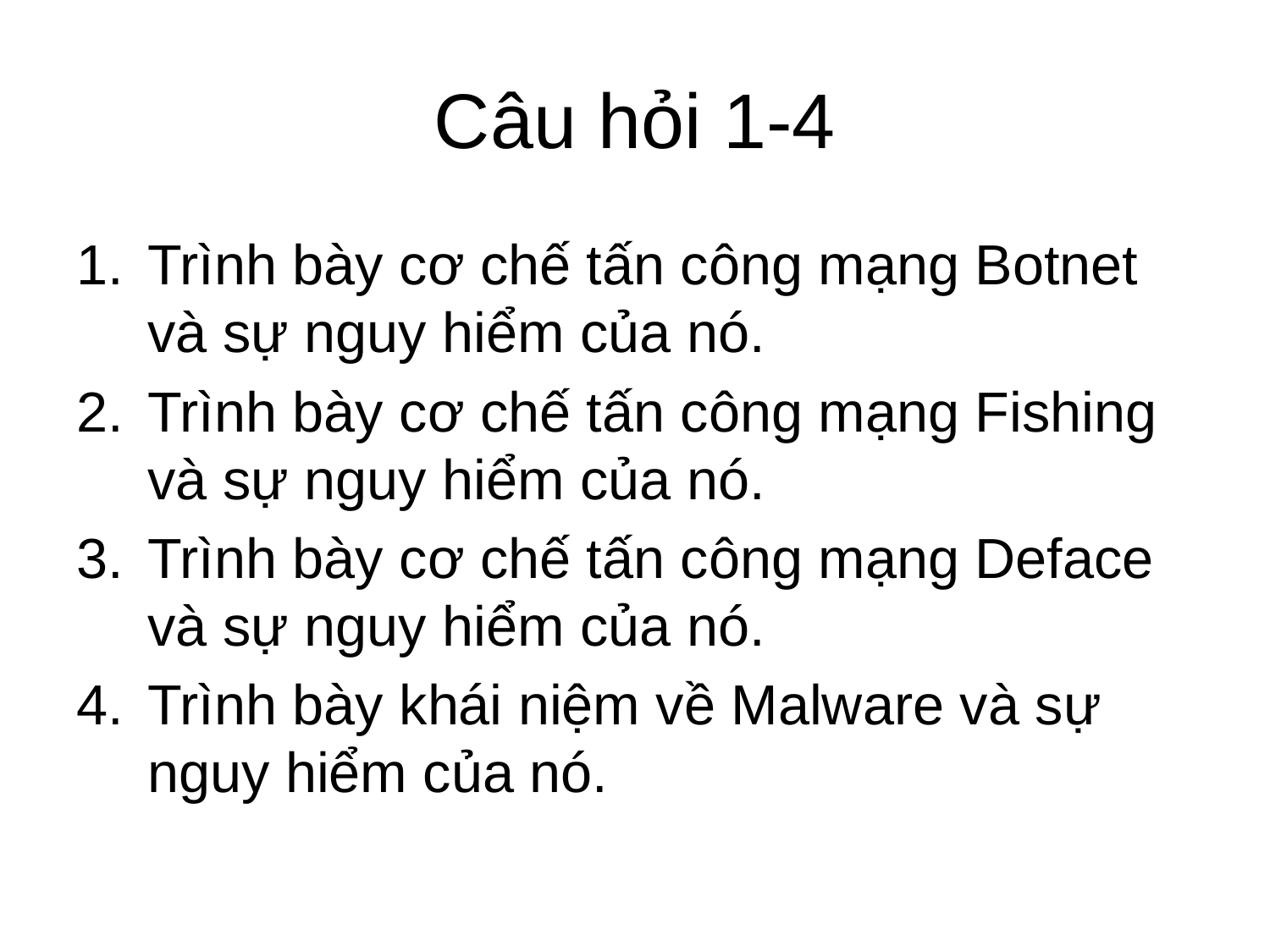

# Câu hỏi 1-4
Trình bày cơ chế tấn công mạng Botnet và sự nguy hiểm của nó.
Trình bày cơ chế tấn công mạng Fishing và sự nguy hiểm của nó.
Trình bày cơ chế tấn công mạng Deface và sự nguy hiểm của nó.
Trình bày khái niệm về Malware và sự nguy hiểm của nó.